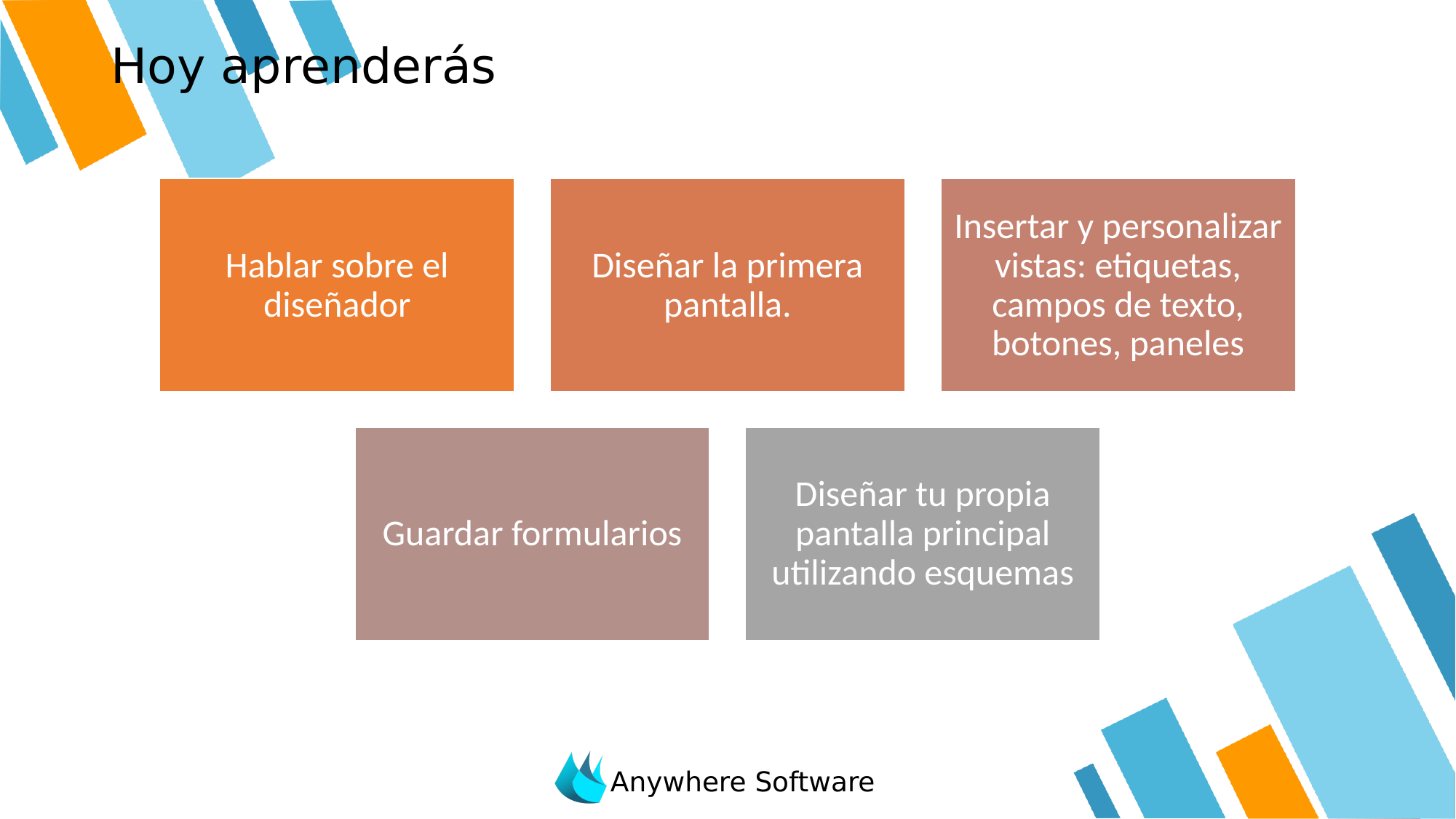

# Hoy aprenderás
Hablar sobre el diseñador
Diseñar la primera pantalla.
Insertar y personalizar vistas: etiquetas, campos de texto, botones, paneles
Guardar formularios
Diseñar tu propia pantalla principal utilizando esquemas